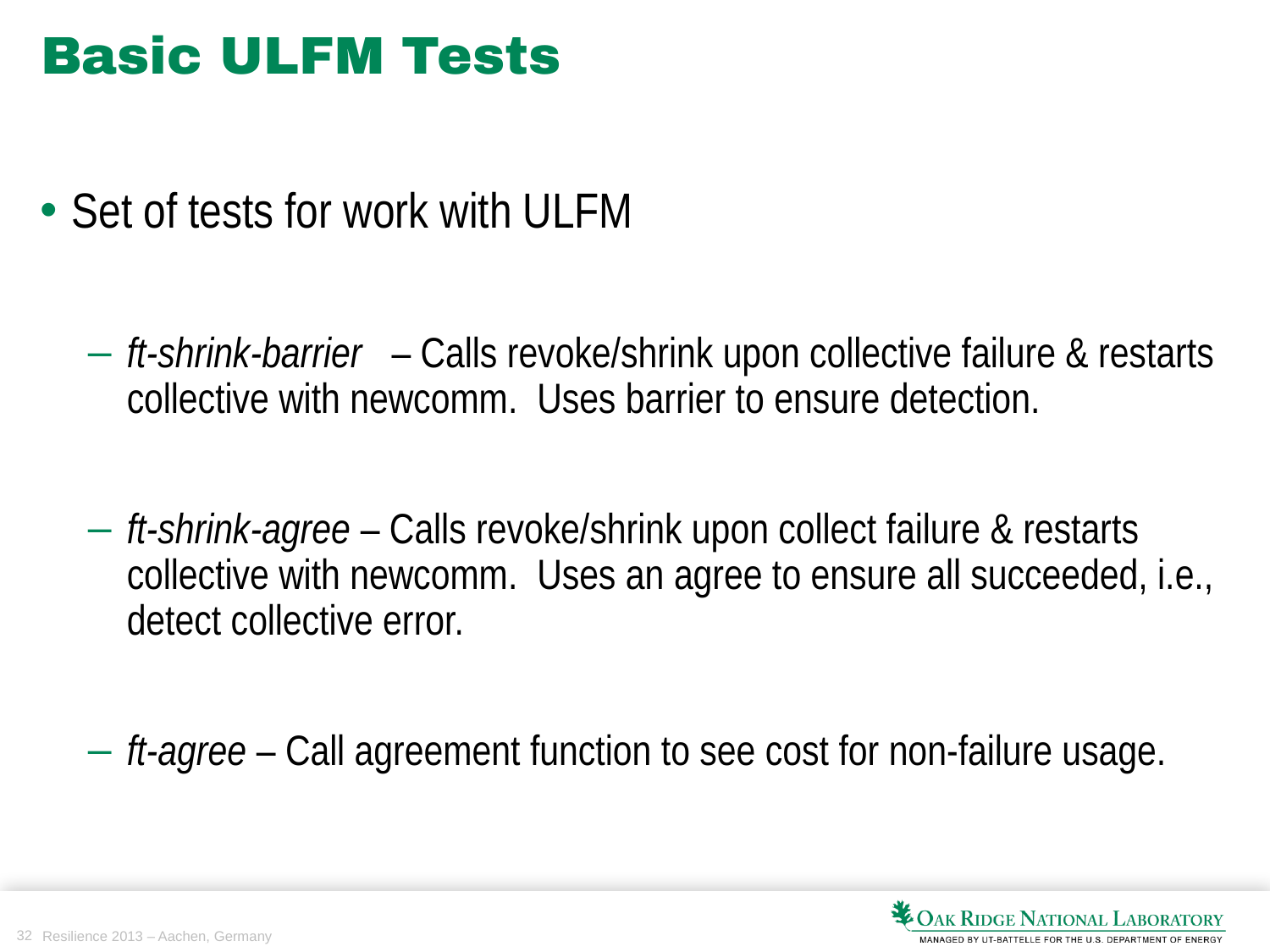

# Basic ULFM Tests
Set of tests for work with ULFM

ft-shrink-barrier   – Calls revoke/shrink upon collective failure & restarts collective with newcomm.  Uses barrier to ensure detection.

ft-shrink-agree – Calls revoke/shrink upon collect failure & restarts collective with newcomm.  Uses an agree to ensure all succeeded, i.e., detect collective error.

ft-agree – Call agreement function to see cost for non-failure usage.